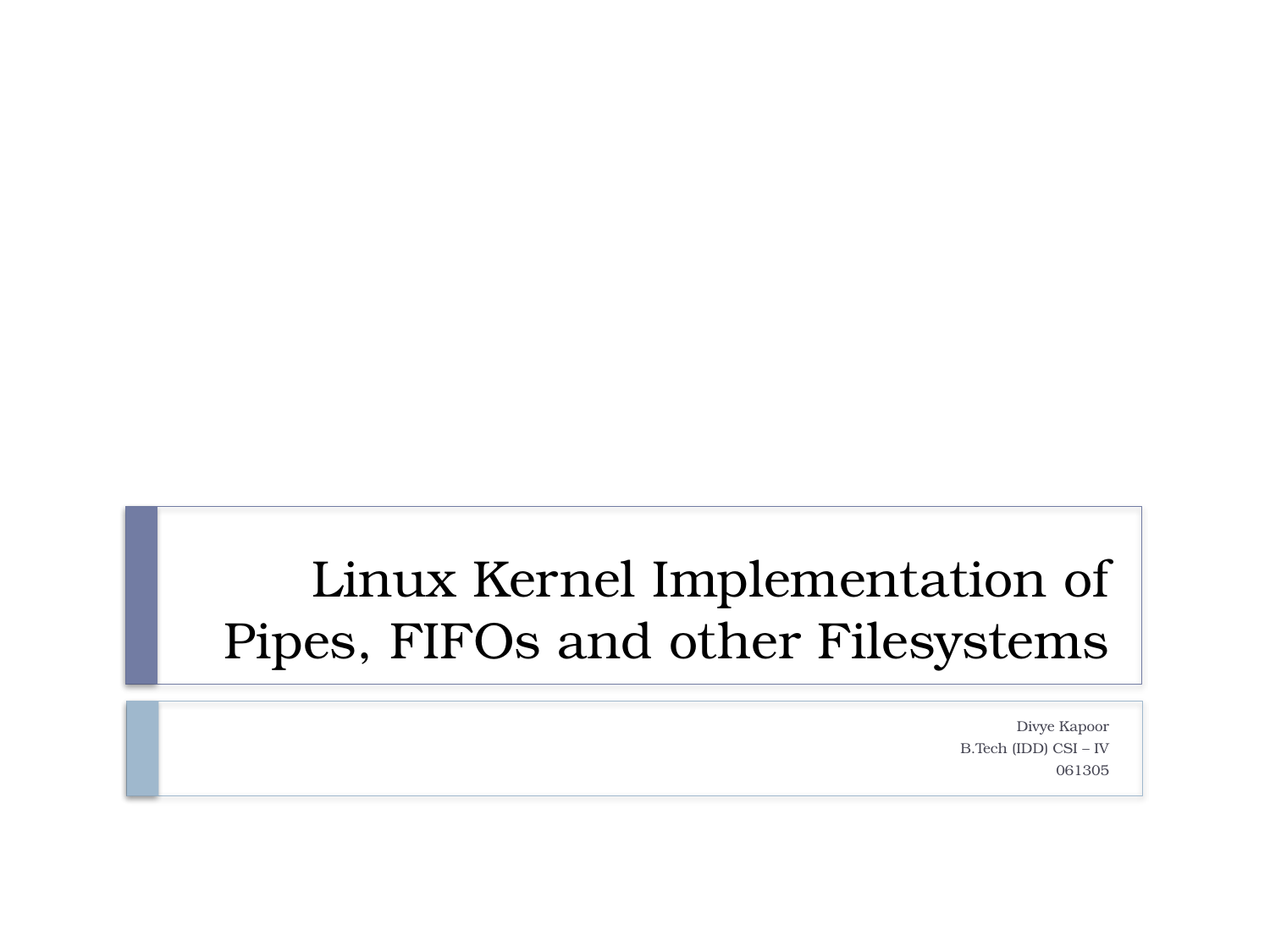

# Linux Kernel Implementation of Pipes, FIFOs and other Filesystems
Divye Kapoor
B.Tech (IDD) CSI – IV
061305